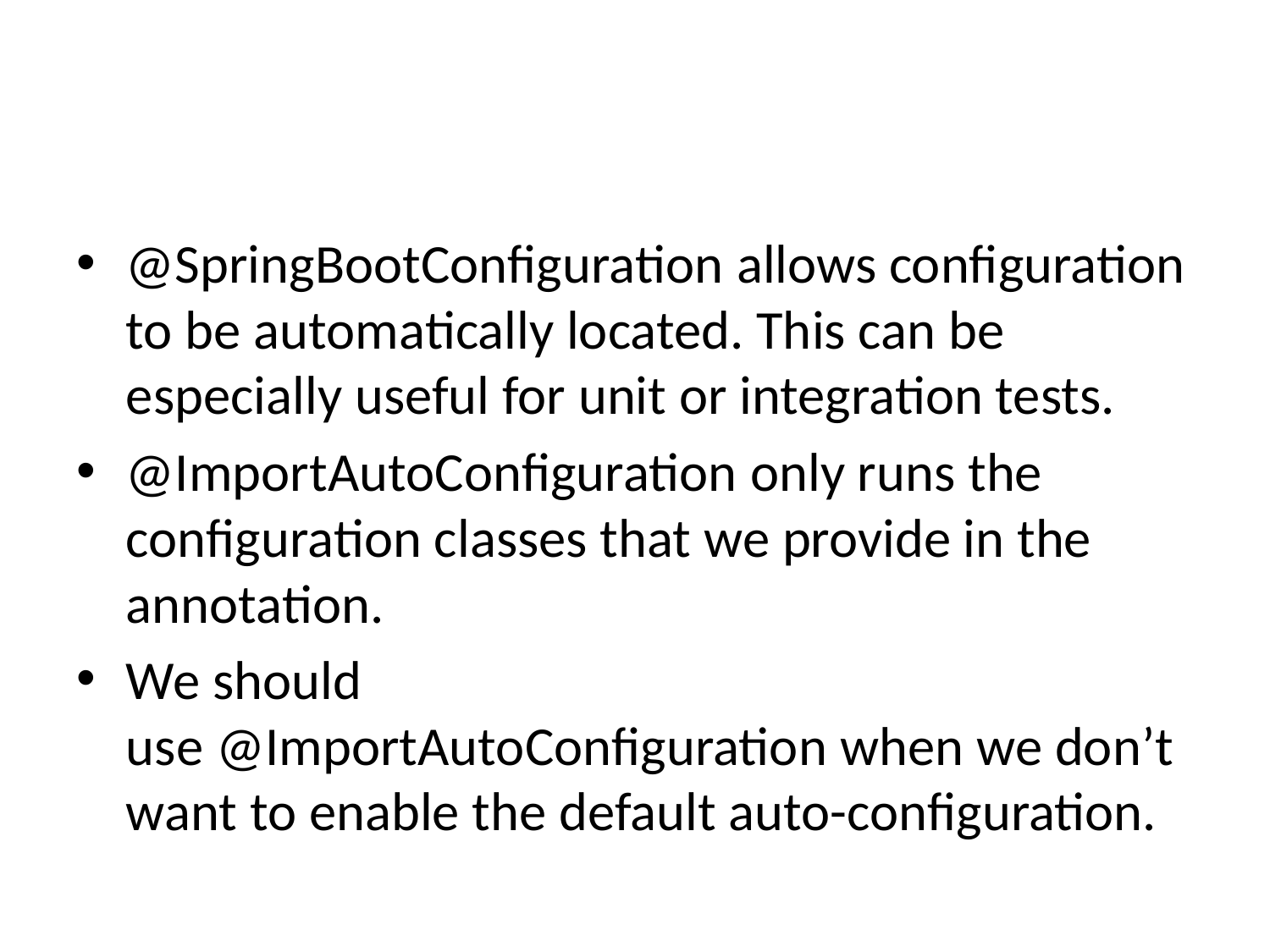

#
@SpringBootConfiguration allows configuration to be automatically located. This can be especially useful for unit or integration tests.
@ImportAutoConfiguration only runs the configuration classes that we provide in the annotation.
We should use @ImportAutoConfiguration when we don’t want to enable the default auto-configuration.